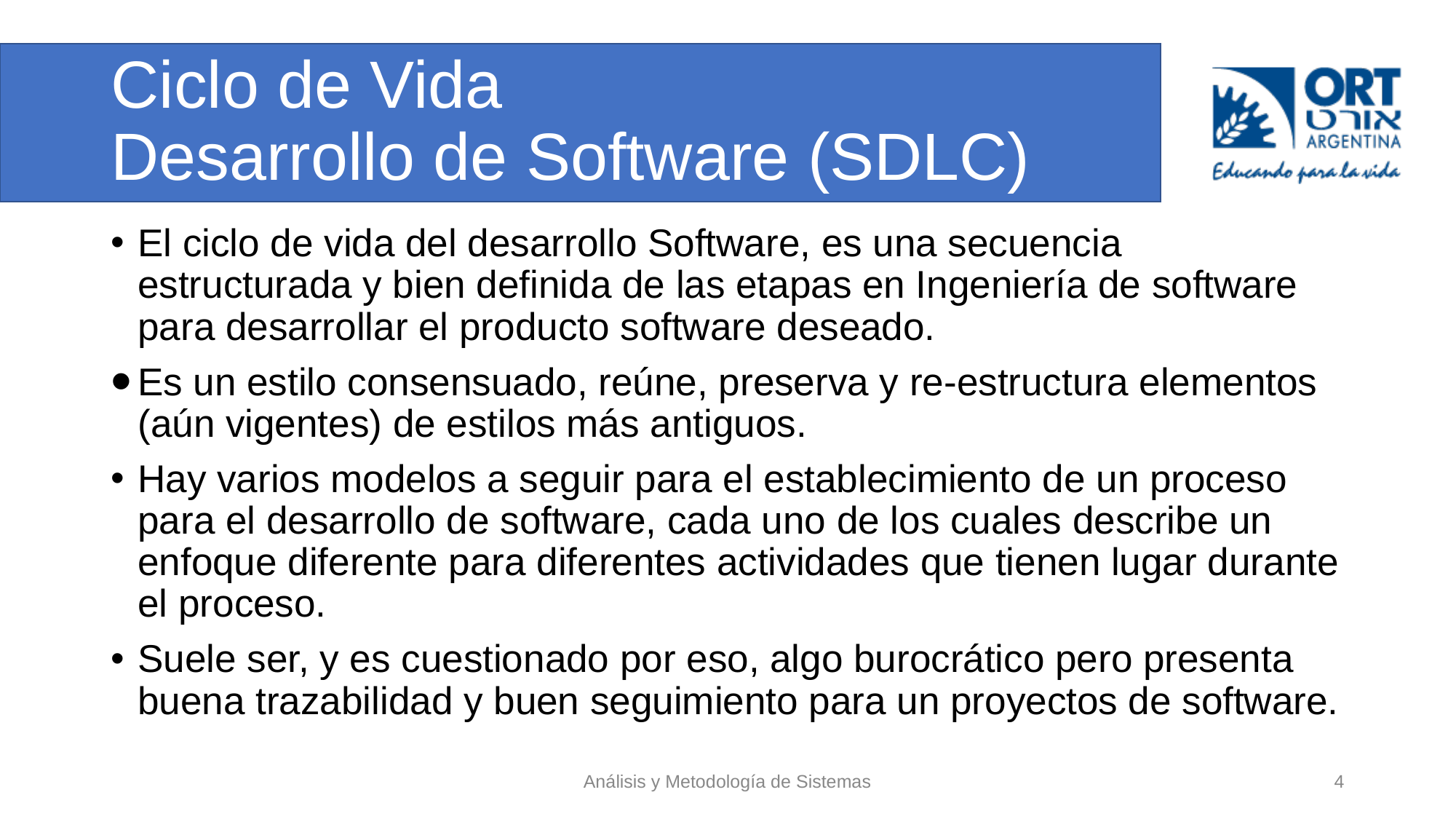

# Ciclo de Vida Desarrollo de Software (SDLC)
El ciclo de vida del desarrollo Software, es una secuencia estructurada y bien definida de las etapas en Ingeniería de software para desarrollar el producto software deseado.
Es un estilo consensuado, reúne, preserva y re-estructura elementos (aún vigentes) de estilos más antiguos.
Hay varios modelos a seguir para el establecimiento de un proceso para el desarrollo de software, cada uno de los cuales describe un enfoque diferente para diferentes actividades que tienen lugar durante el proceso.
Suele ser, y es cuestionado por eso, algo burocrático pero presenta buena trazabilidad y buen seguimiento para un proyectos de software.
Análisis y Metodología de Sistemas
4